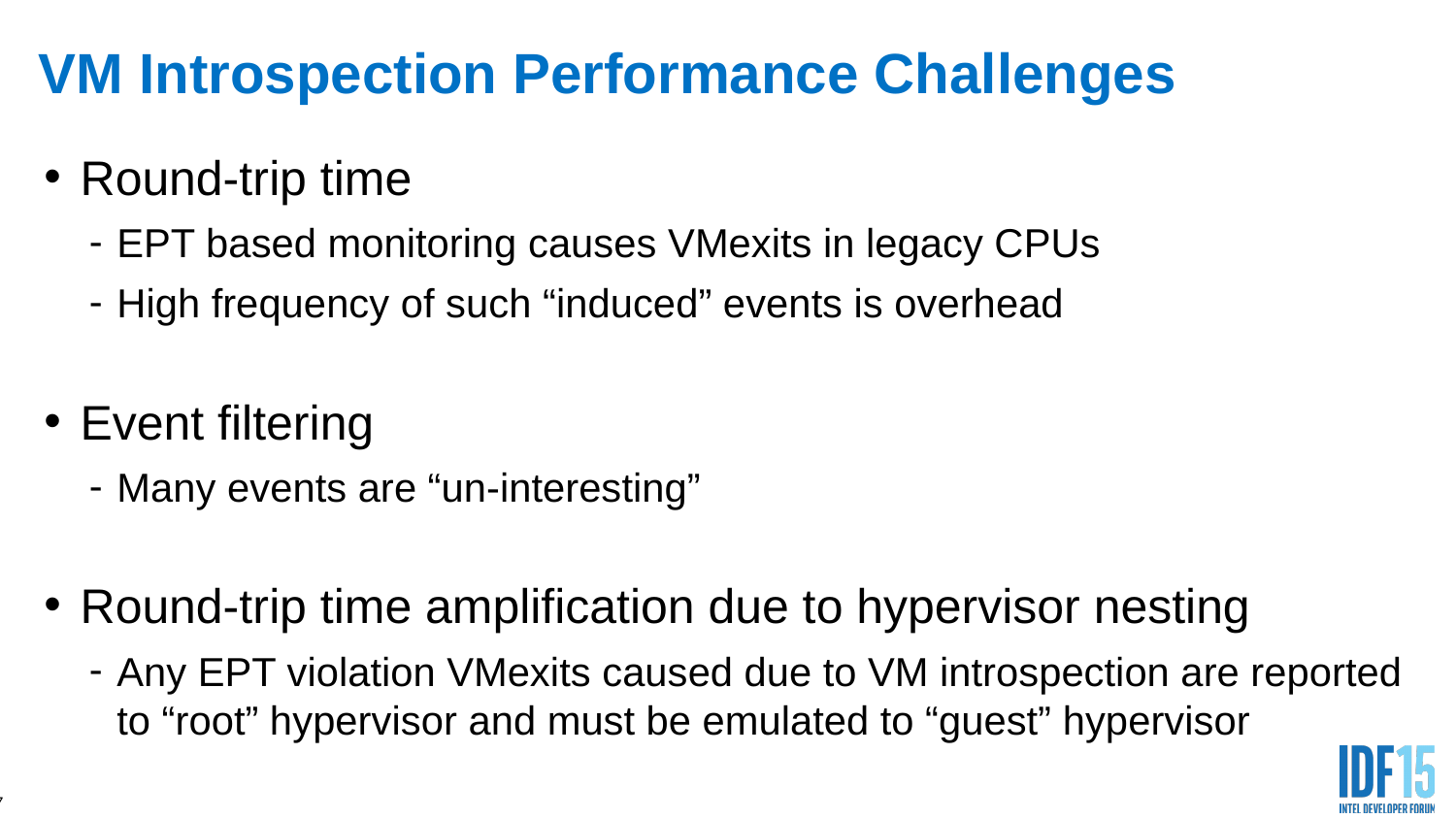

# VM Introspection Performance Challenges
Round-trip time
EPT based monitoring causes VMexits in legacy CPUs
High frequency of such “induced” events is overhead

Event filtering
Many events are “un-interesting”

Round-trip time amplification due to hypervisor nesting
Any EPT violation VMexits caused due to VM introspection are reported to “root” hypervisor and must be emulated to “guest” hypervisor